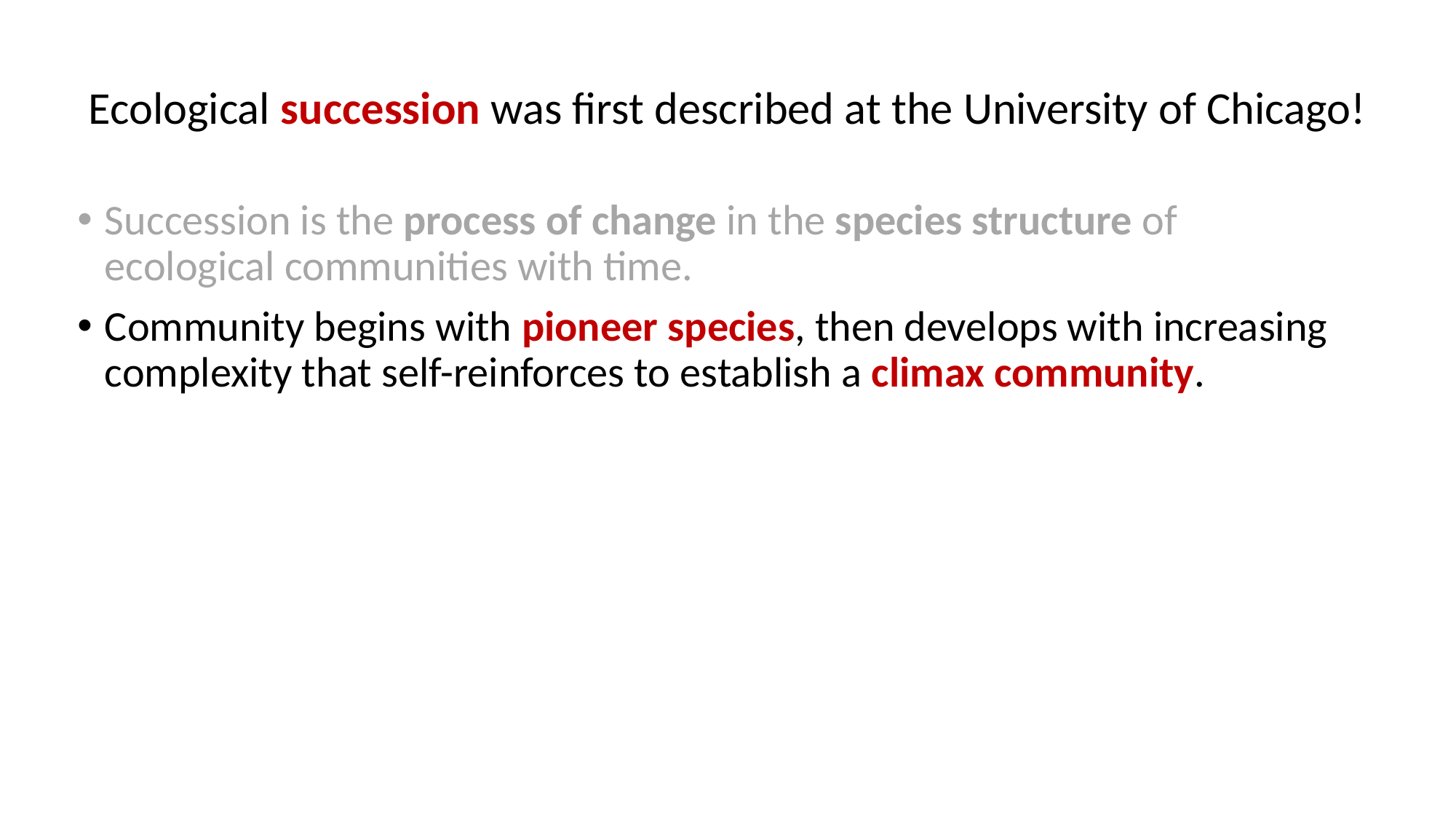

# Ecological succession was first described at the University of Chicago!
Succession is the process of change in the species structure of ecological communities with time.
Community begins with pioneer species, then develops with increasing complexity that self-reinforces to establish a climax community.